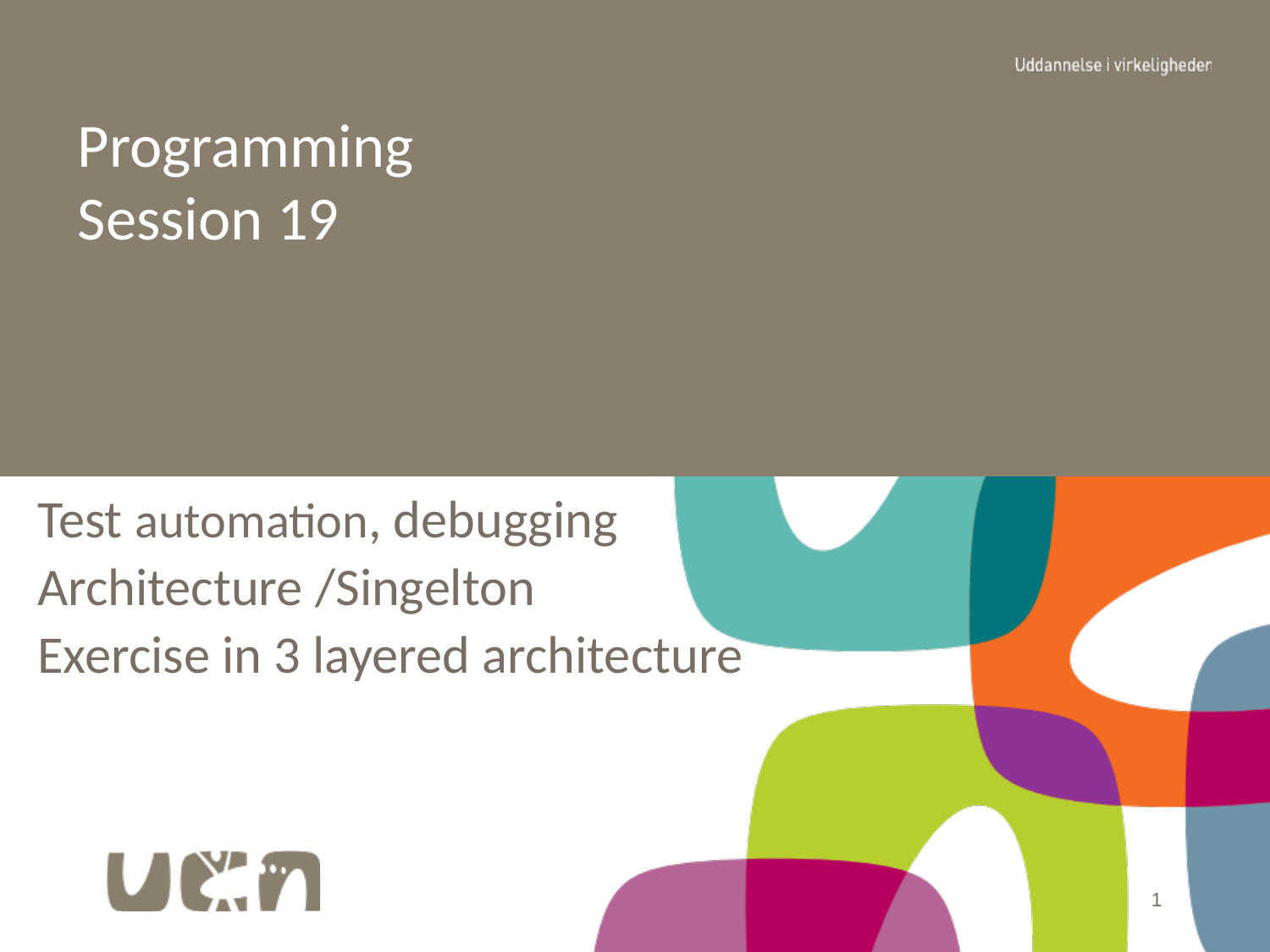

# Programming Session 19
Test automation, debugging
Architecture /Singelton
Exercise in 3 layered architecture

1